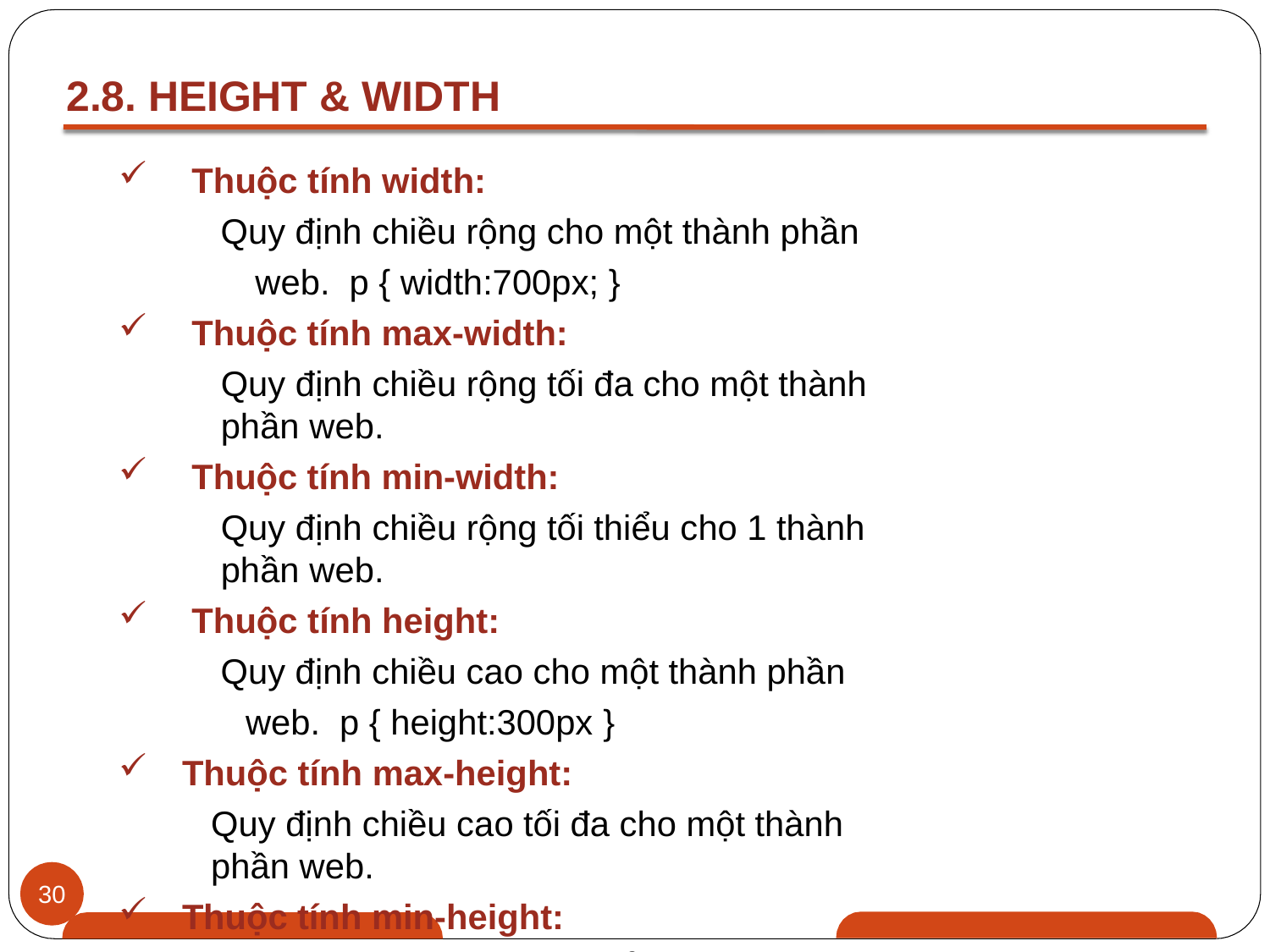

# 2.8. HEIGHT & WIDTH
Thuộc tính width:
Quy định chiều rộng cho một thành phần web.  p { width:700px; }
Thuộc tính max-width:
Quy định chiều rộng tối đa cho một thành phần web.
Thuộc tính min-width:
Quy định chiều rộng tối thiểu cho 1 thành phần web.
Thuộc tính height:
Quy định chiều cao cho một thành phần web.  p { height:300px }
Thuộc tính max-height:
Quy định chiều cao tối đa cho một thành phần web.
Thuộc tính min-height:
Quy định chiều cao tối thiểu cho 1 thành phần web.
30